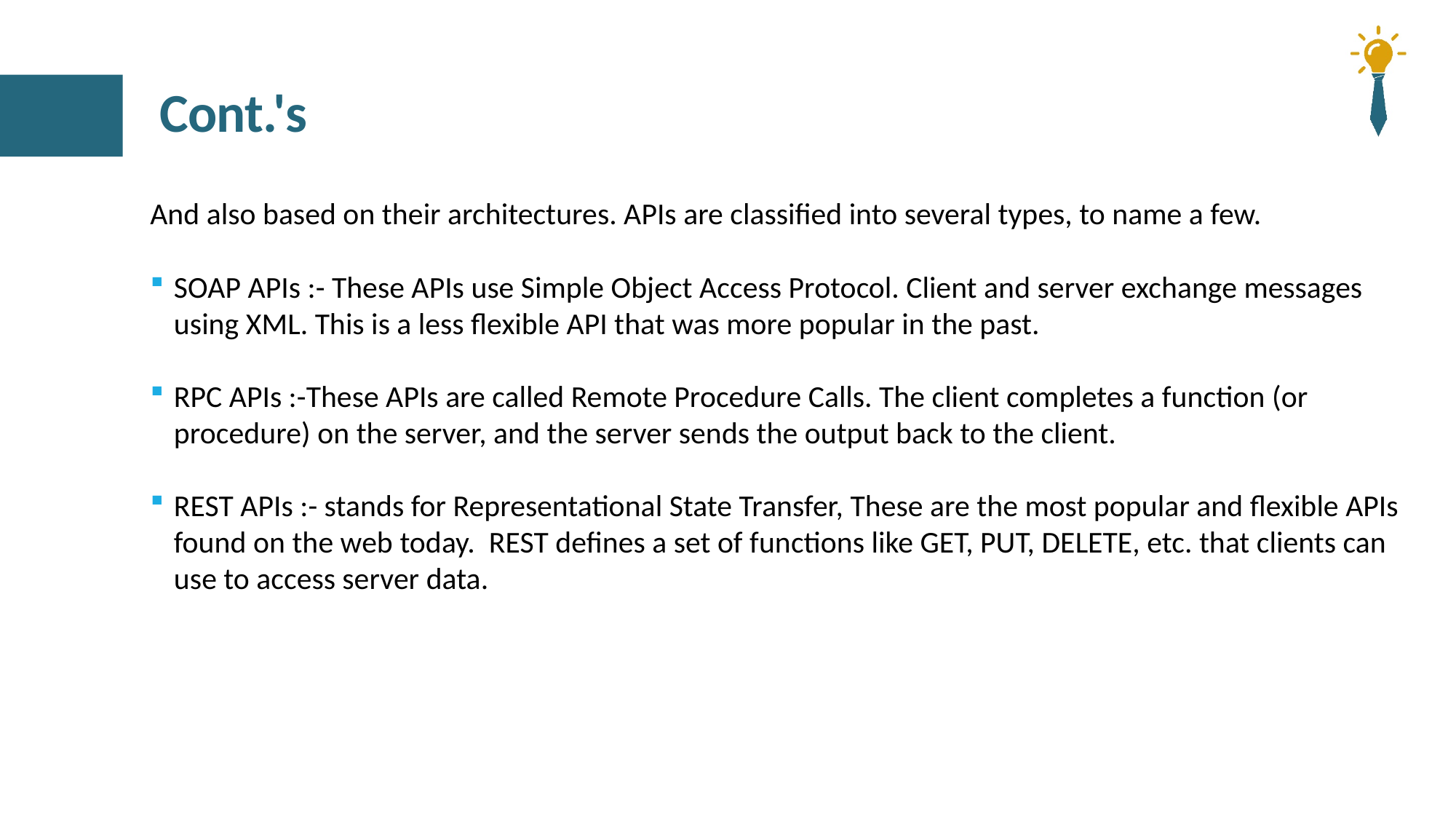

# Cont.'s
And also based on their architectures. APIs are classified into several types, to name a few.

SOAP APIs :- These APIs use Simple Object Access Protocol. Client and server exchange messages using XML. This is a less flexible API that was more popular in the past.

RPC APIs :-These APIs are called Remote Procedure Calls. The client completes a function (or procedure) on the server, and the server sends the output back to the client.

REST APIs :- stands for Representational State Transfer, These are the most popular and flexible APIs found on the web today.  REST defines a set of functions like GET, PUT, DELETE, etc. that clients can use to access server data.